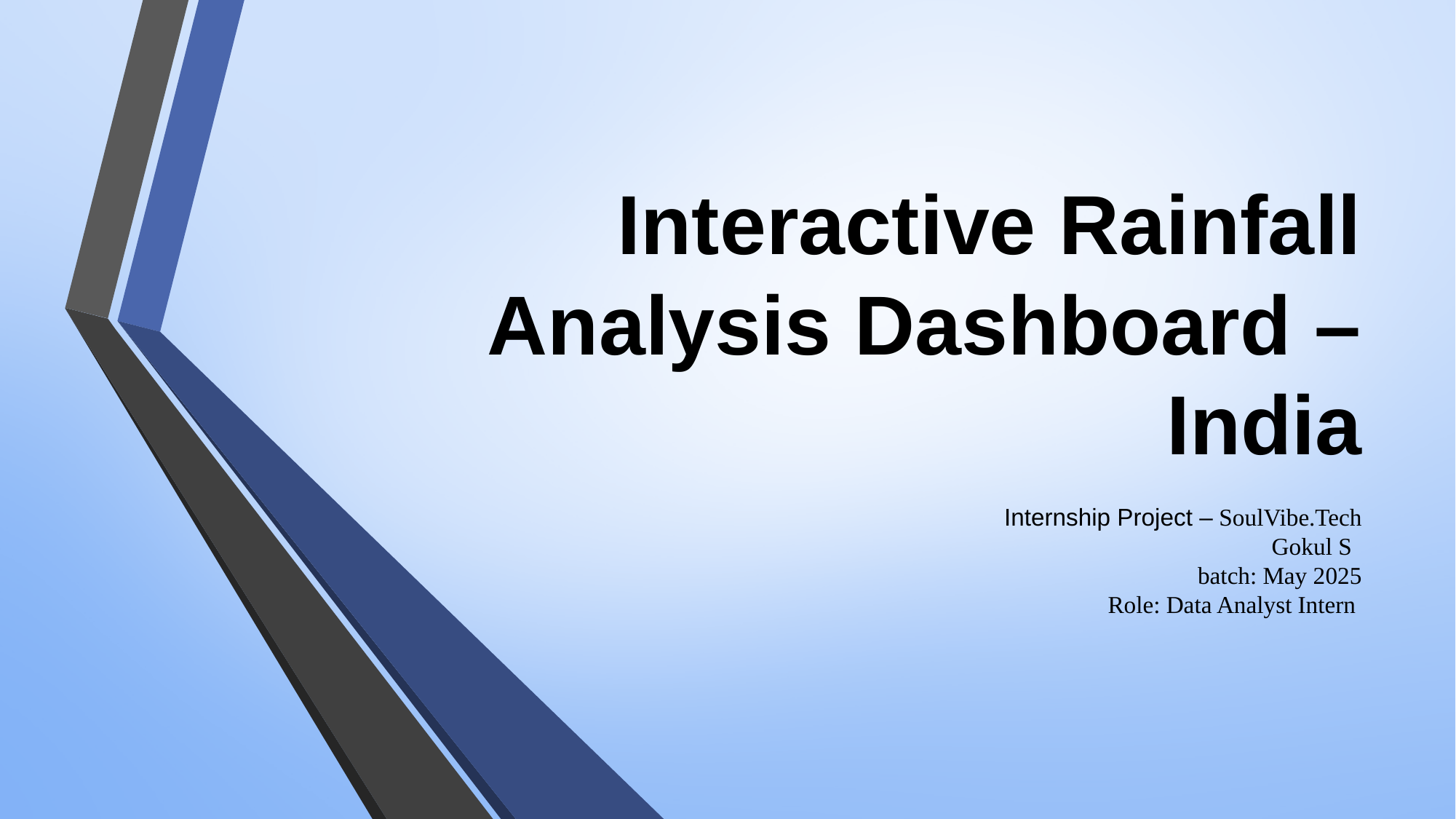

# Interactive Rainfall Analysis Dashboard – India

Internship Project – SoulVibe.Tech
Gokul S
batch: May 2025
 Role: Data Analyst Intern